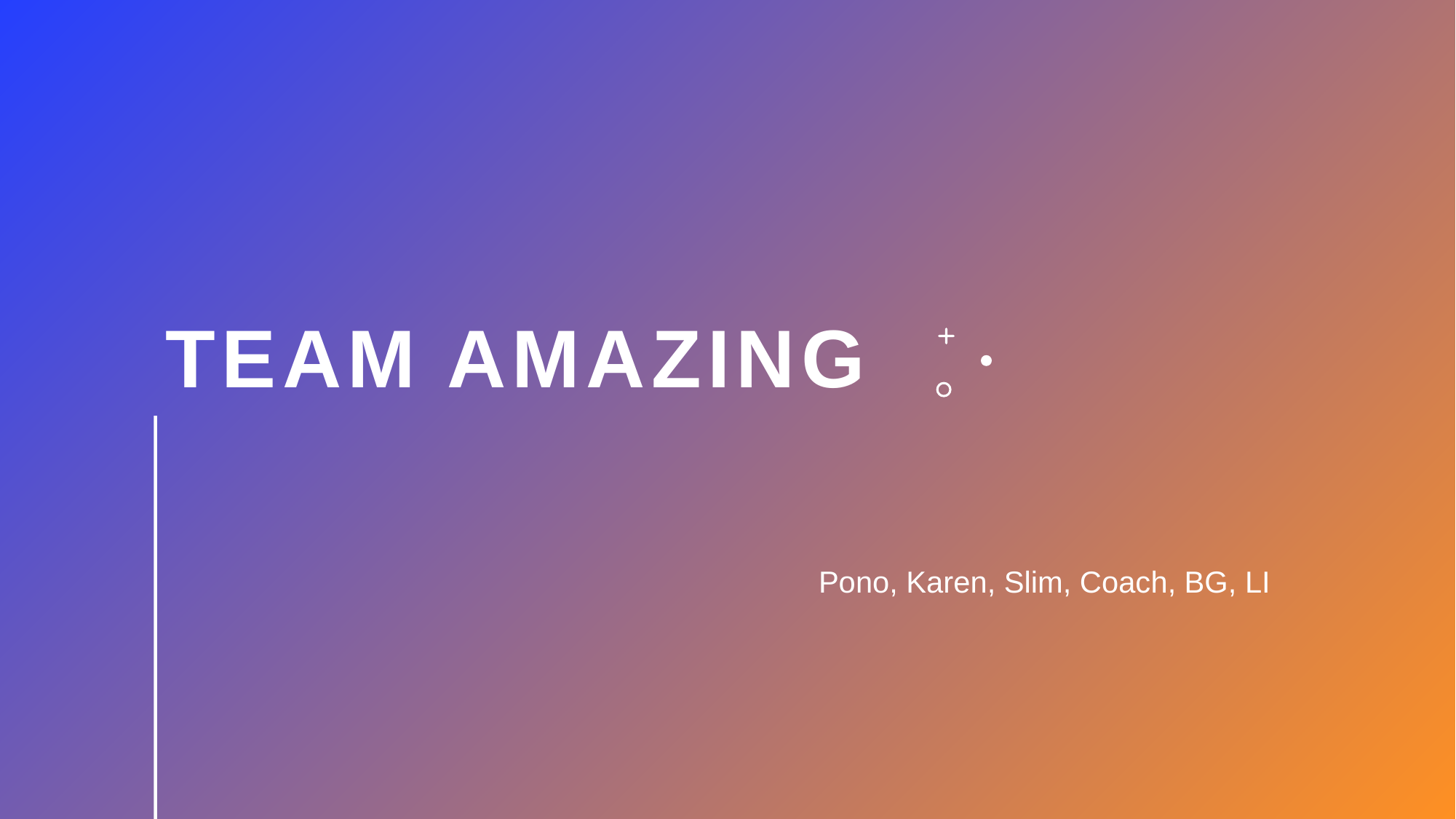

# TEAM AMAZING
Pono, Karen, Slim, Coach, BG, LI